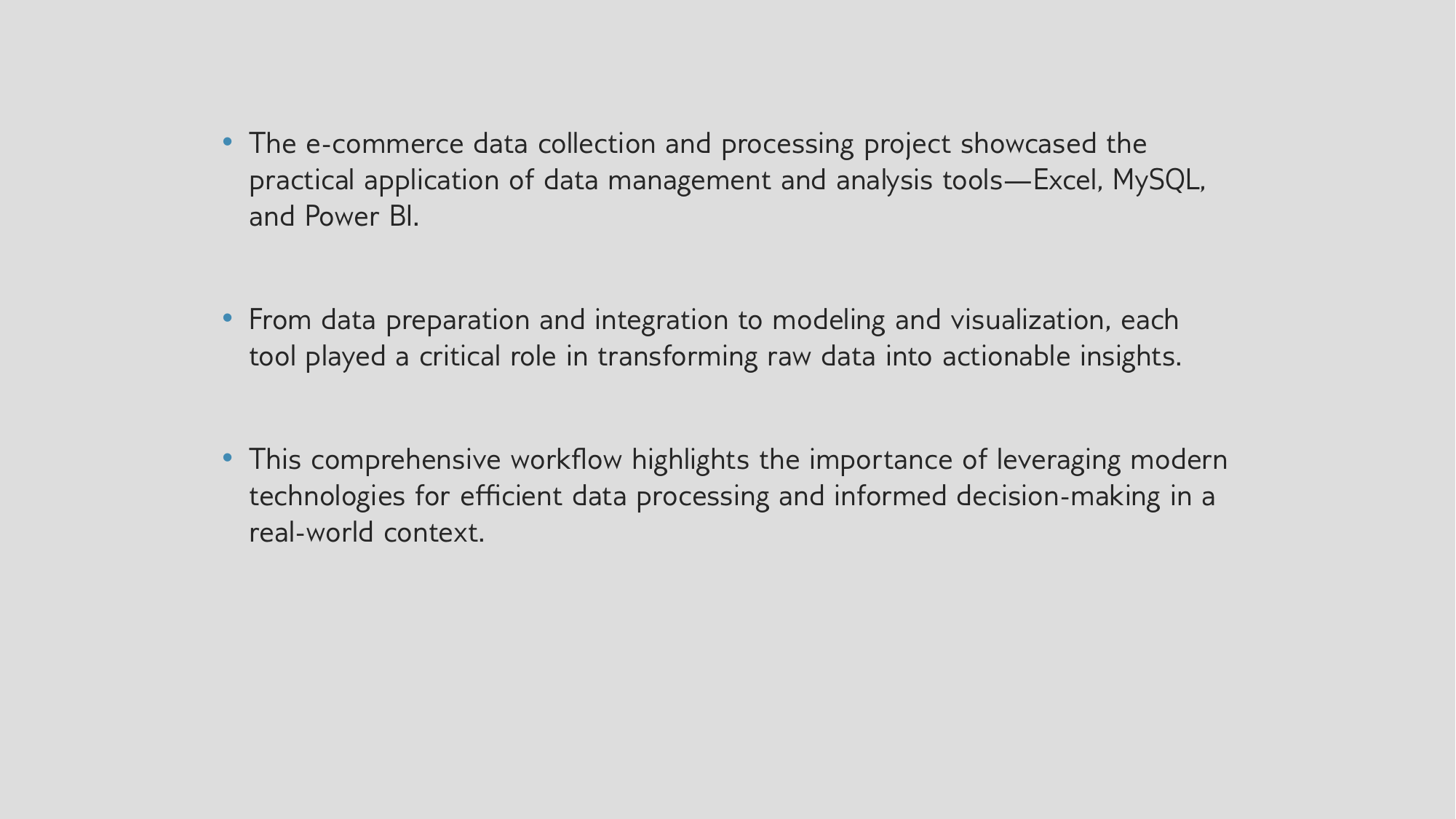

The e-commerce data collection and processing project showcased the practical application of data management and analysis tools—Excel, MySQL, and Power BI.

From data preparation and integration to modeling and visualization, each tool played a critical role in transforming raw data into actionable insights.

This comprehensive workflow highlights the importance of leveraging modern technologies for efficient data processing and informed decision-making in a real-world context.